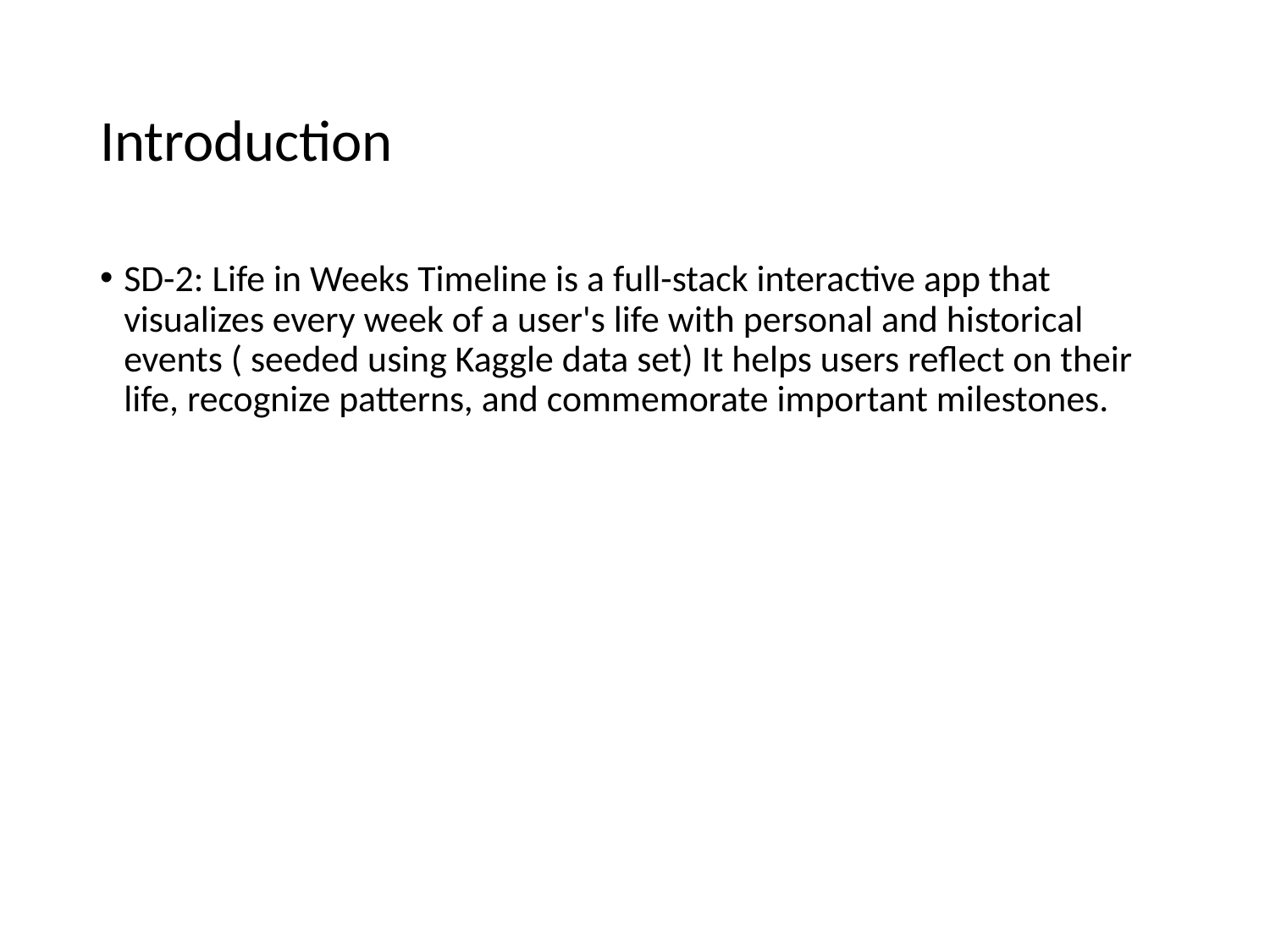

# Introduction
SD-2: Life in Weeks Timeline is a full-stack interactive app that visualizes every week of a user's life with personal and historical events ( seeded using Kaggle data set) It helps users reflect on their life, recognize patterns, and commemorate important milestones.